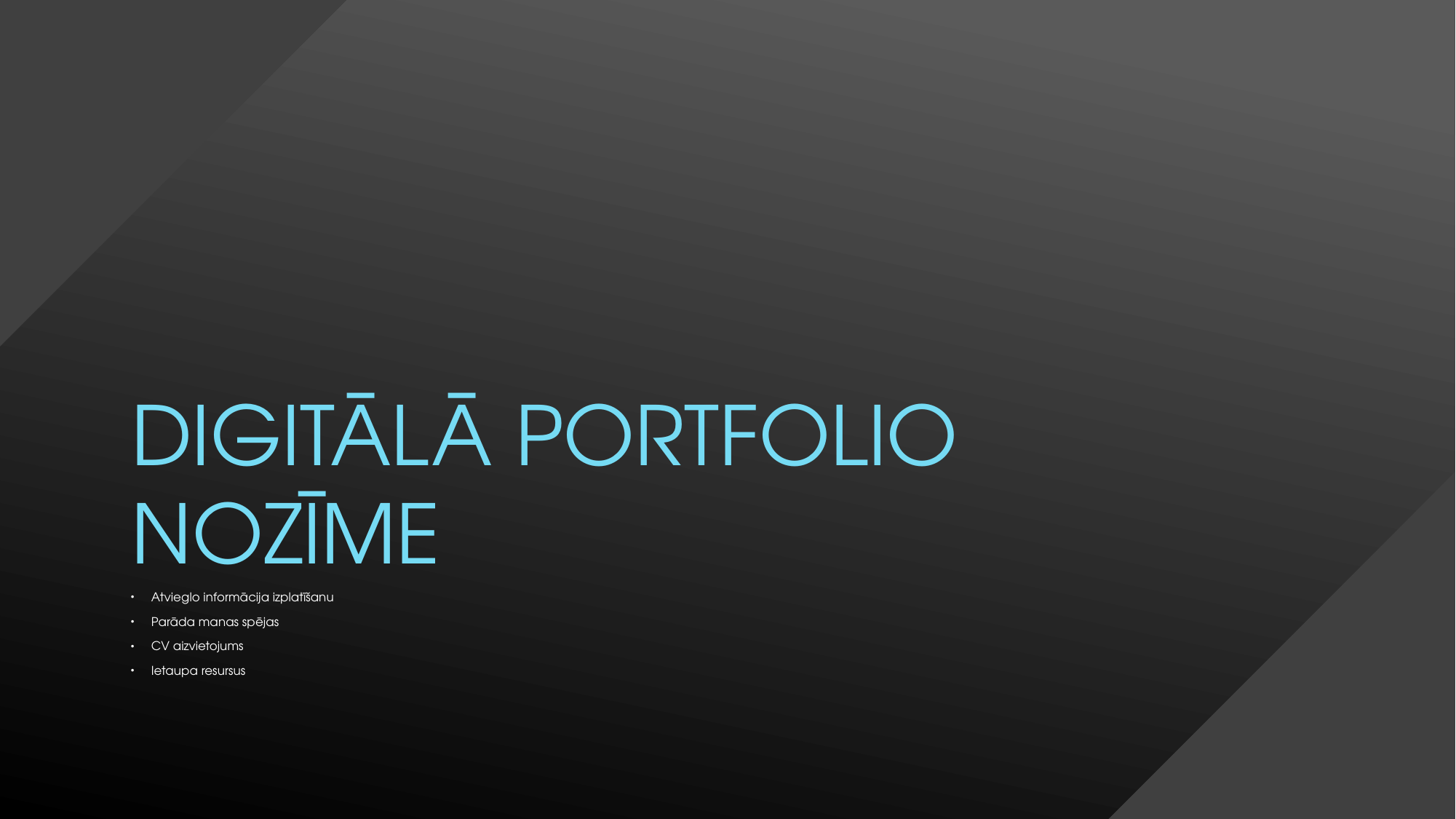

# Digitālā portfolio nozīme
Atvieglo informācija izplatīšanu
Parāda manas spējas
CV aizvietojums
Ietaupa resursus